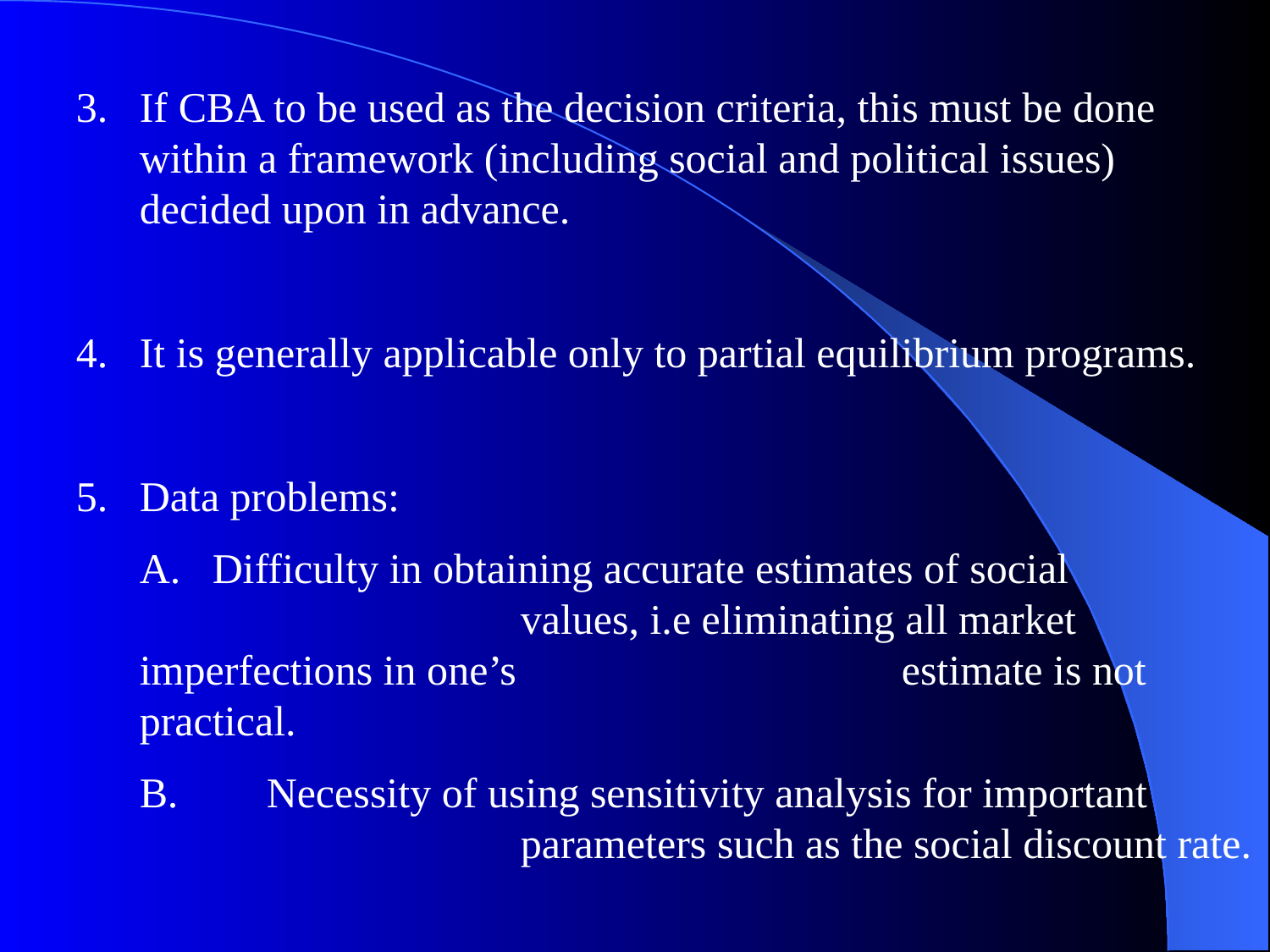

3.   If CBA to be used as the decision criteria, this must be done within a framework (including social and political issues) decided upon in advance.

It is generally applicable only to partial equilibrium programs.

Data problems:
	A.   Difficulty in obtaining accurate estimates of social 				values, i.e eliminating all market imperfections in one’s 			estimate is not practical.
	B.	Necessity of using sensitivity analysis for important 			parameters such as the social discount rate.